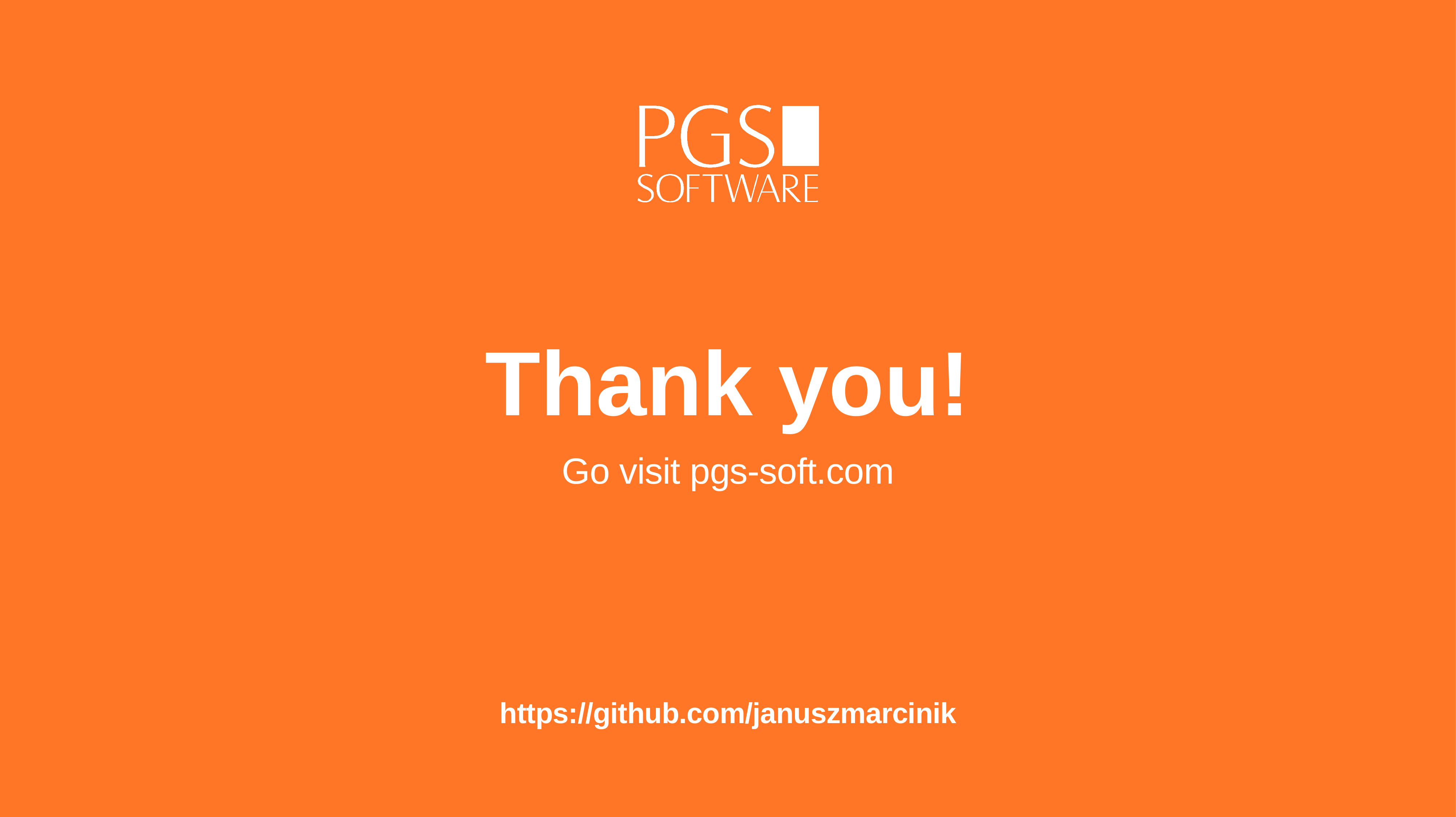

# Thank you!
Go visit pgs-soft.com
https://github.com/januszmarcinik